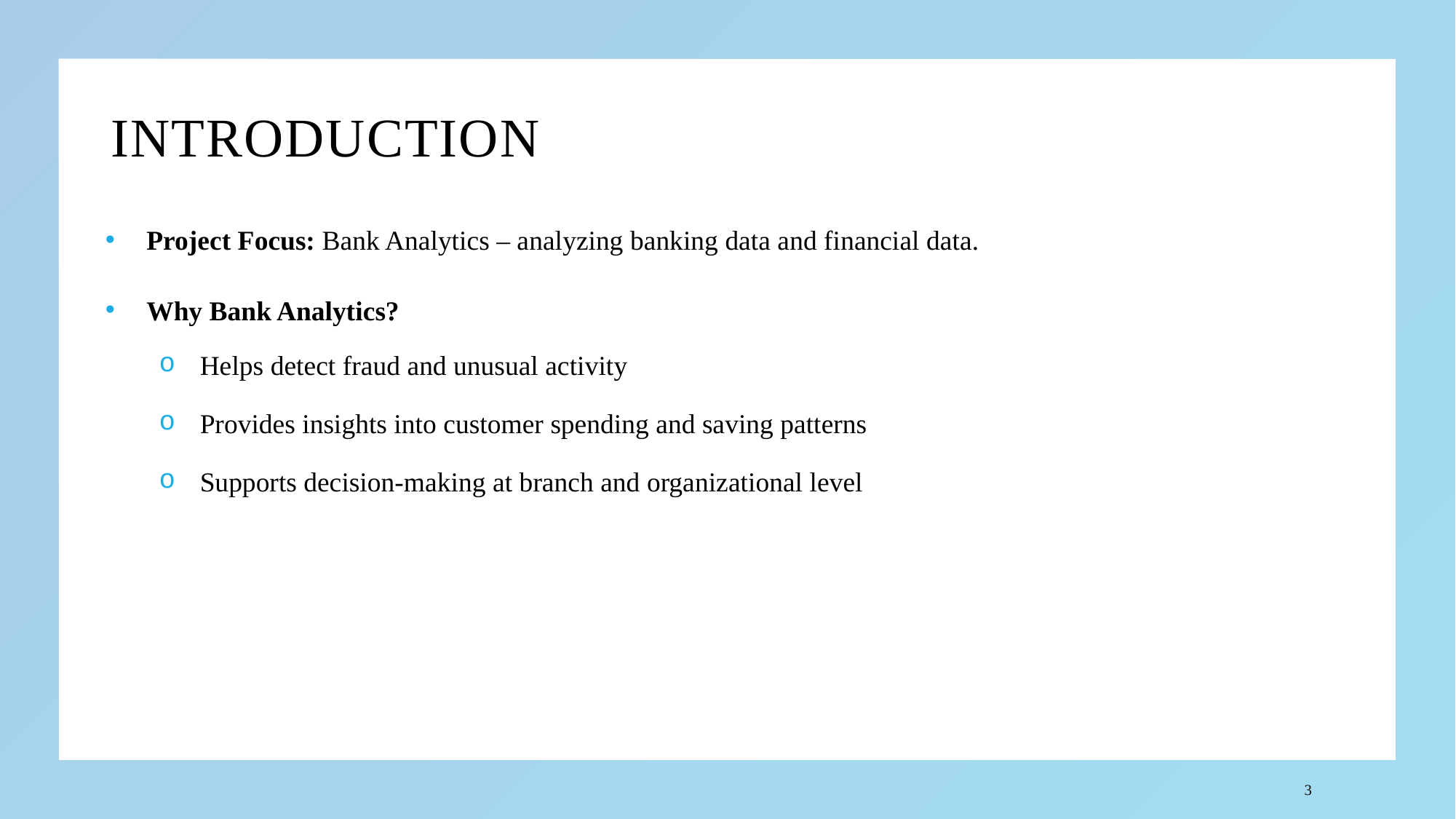

# Introduction
Project Focus: Bank Analytics – analyzing banking data and financial data.
Why Bank Analytics?
Helps detect fraud and unusual activity
Provides insights into customer spending and saving patterns
Supports decision-making at branch and organizational level

3